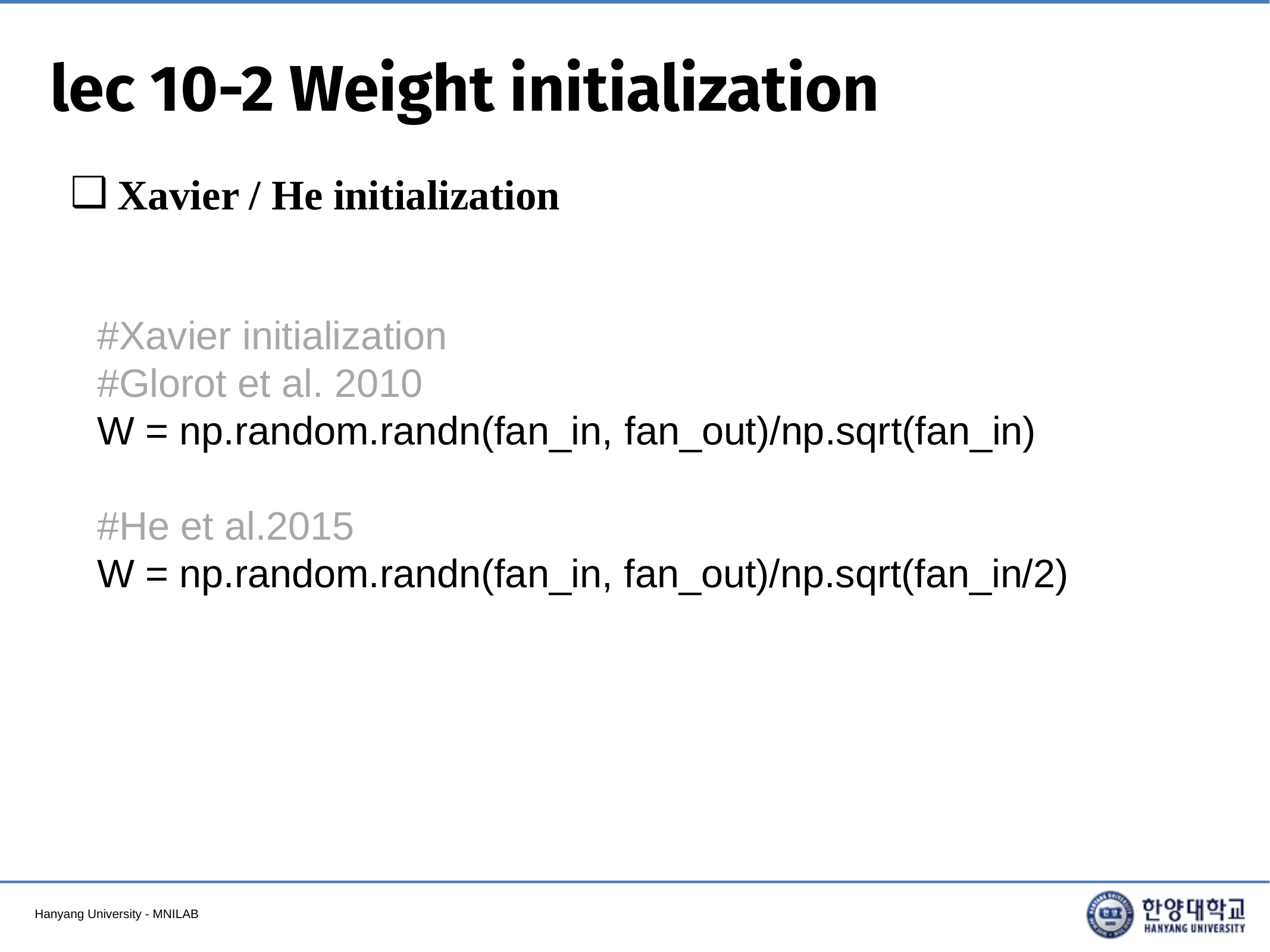

# lec 10-2 Weight initialization
Xavier / He initialization
#Xavier initialization
#Glorot et al. 2010
W = np.random.randn(fan_in, fan_out)/np.sqrt(fan_in)

#He et al.2015
W = np.random.randn(fan_in, fan_out)/np.sqrt(fan_in/2)